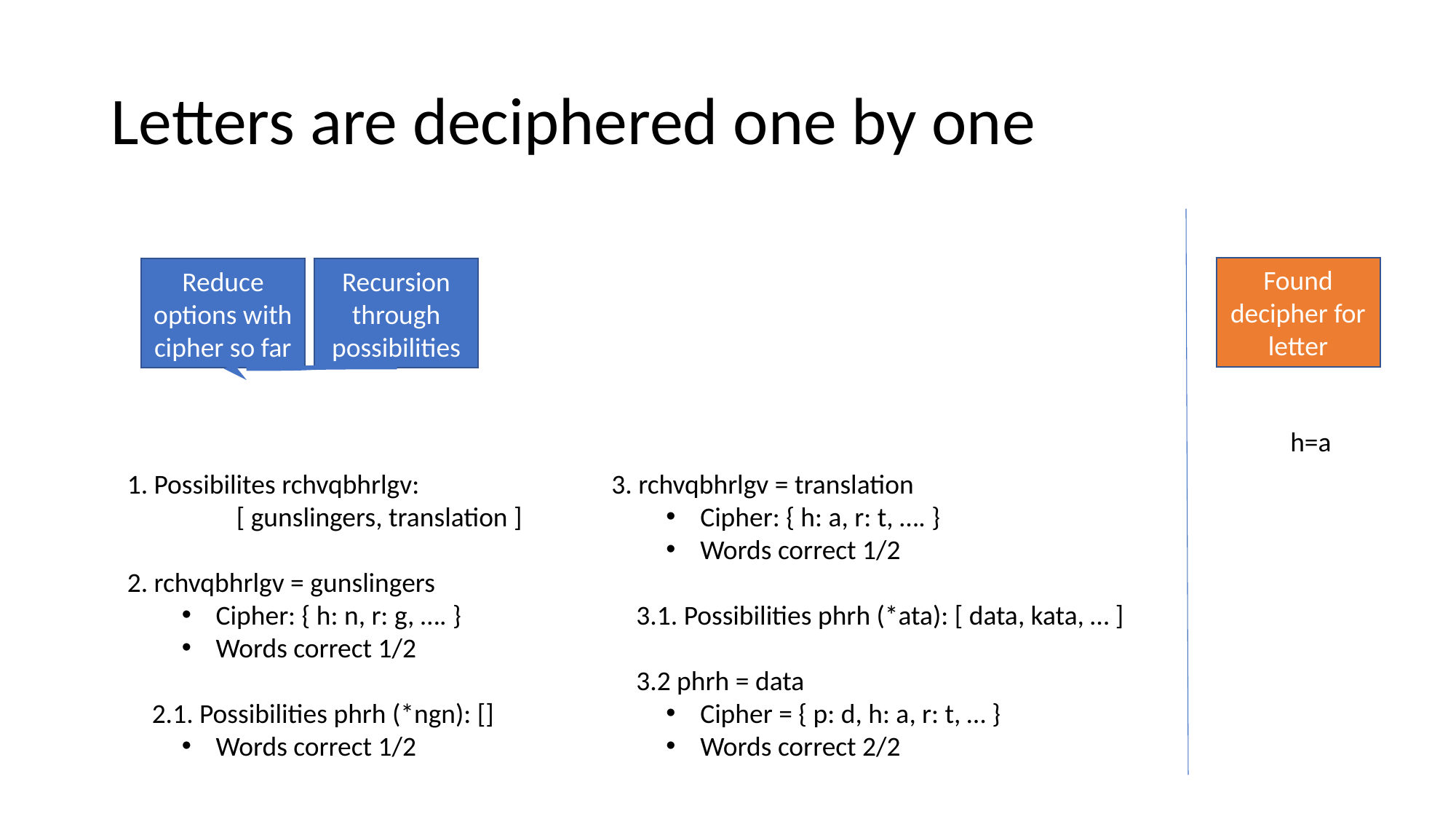

# Letters are deciphered one by one
Found decipher for letter
Reduce options with cipher so far
Recursion through possibilities
h=a
1. Possibilites rchvqbhrlgv:
	[ gunslingers, translation ]

2. rchvqbhrlgv = gunslingers
Cipher: { h: n, r: g, …. }
Words correct 1/2

    2.1. Possibilities phrh (*ngn): []
Words correct 1/2
3. rchvqbhrlgv = translation
Cipher: { h: a, r: t, …. }
Words correct 1/2

    3.1. Possibilities phrh (*ata): [ data, kata, … ]

    3.2 phrh = data
Cipher = { p: d, h: a, r: t, … }
Words correct 2/2